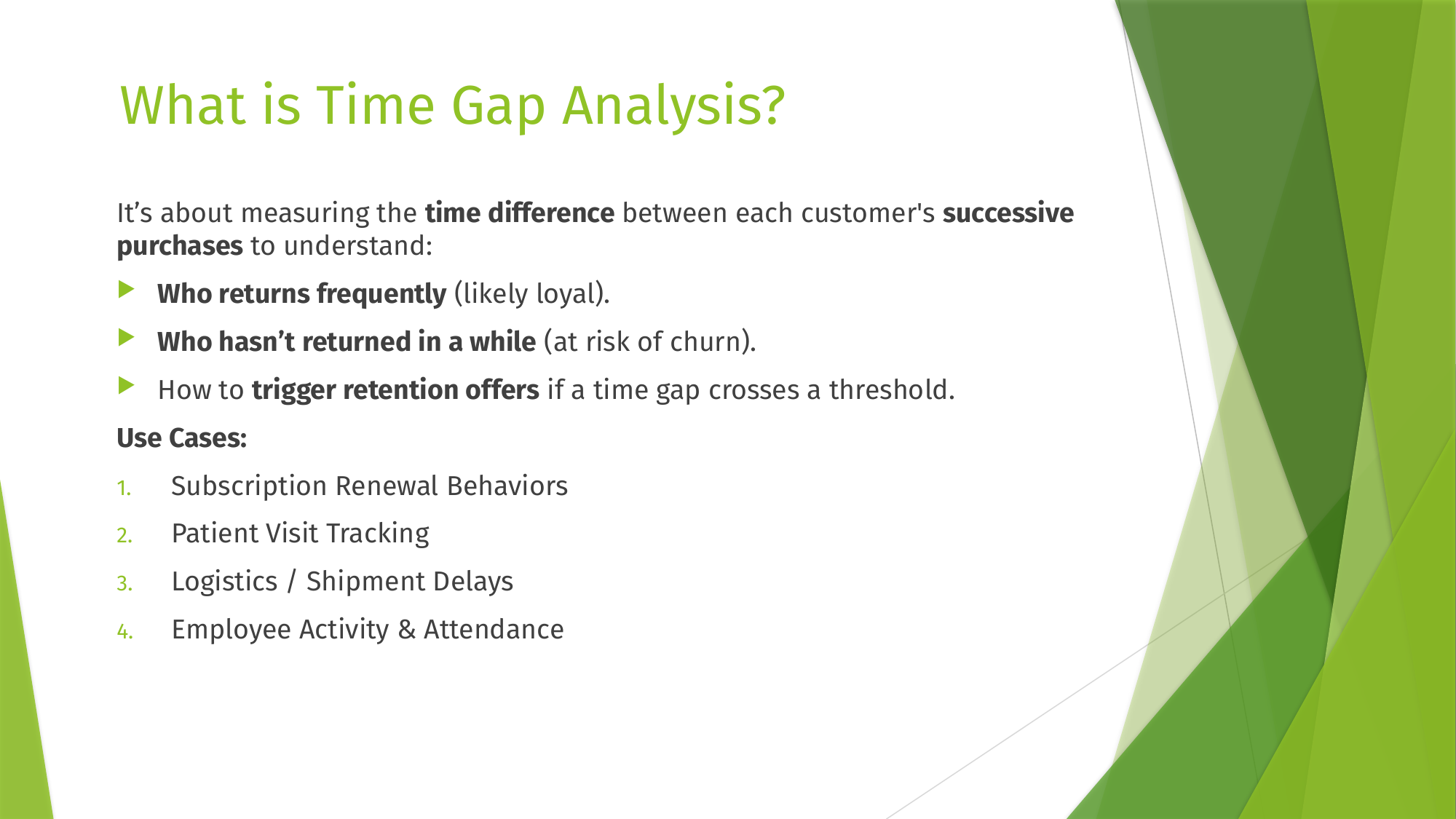

# What is Time Gap Analysis?
It’s about measuring the time difference between each customer's successive purchases to understand:
Who returns frequently (likely loyal).
Who hasn’t returned in a while (at risk of churn).
How to trigger retention offers if a time gap crosses a threshold.
Use Cases:
Subscription Renewal Behaviors
Patient Visit Tracking
Logistics / Shipment Delays
Employee Activity & Attendance